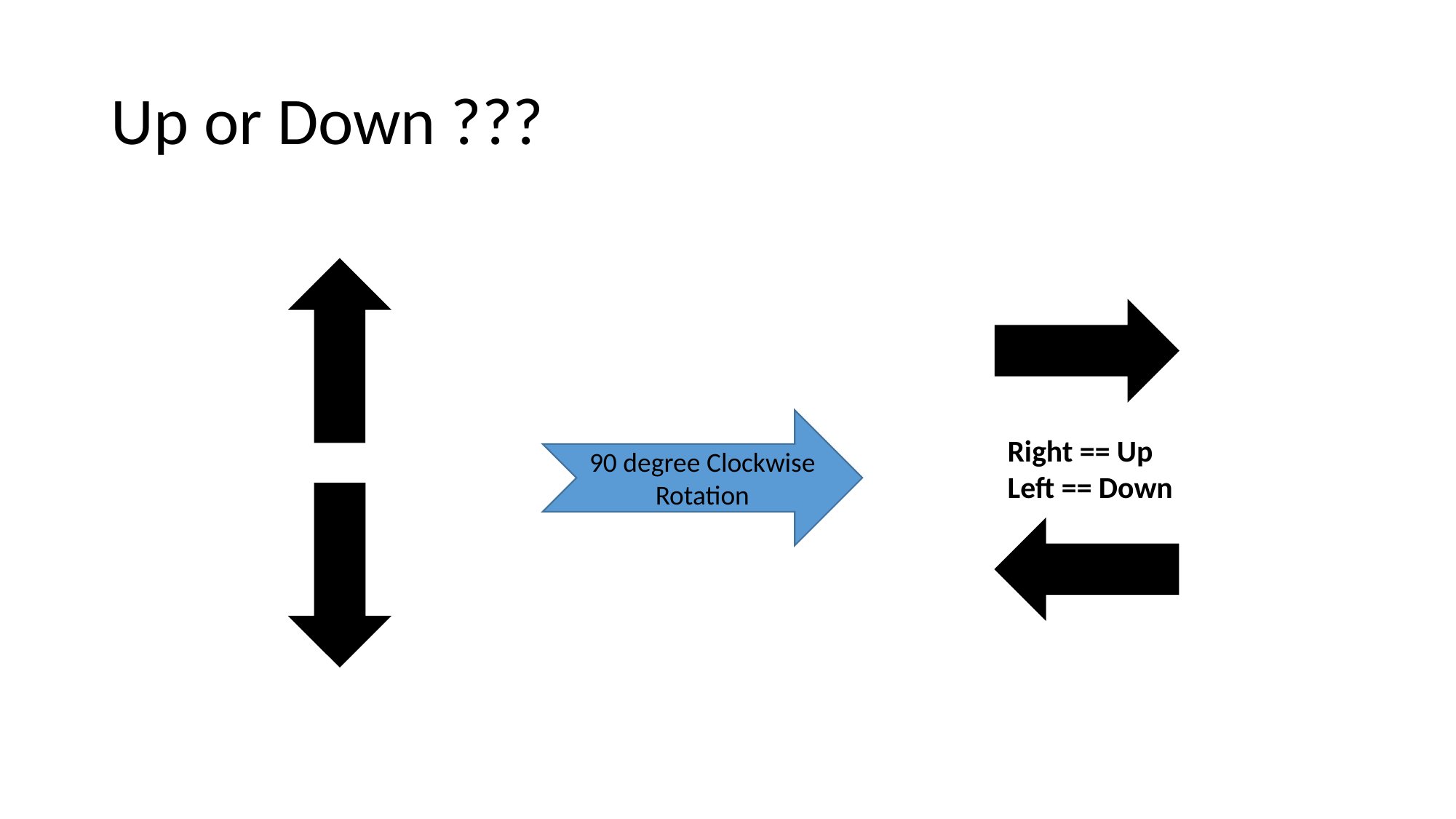

# Up or Down ???

90 degree Clockwise Rotation
Right == Up
Left == Down